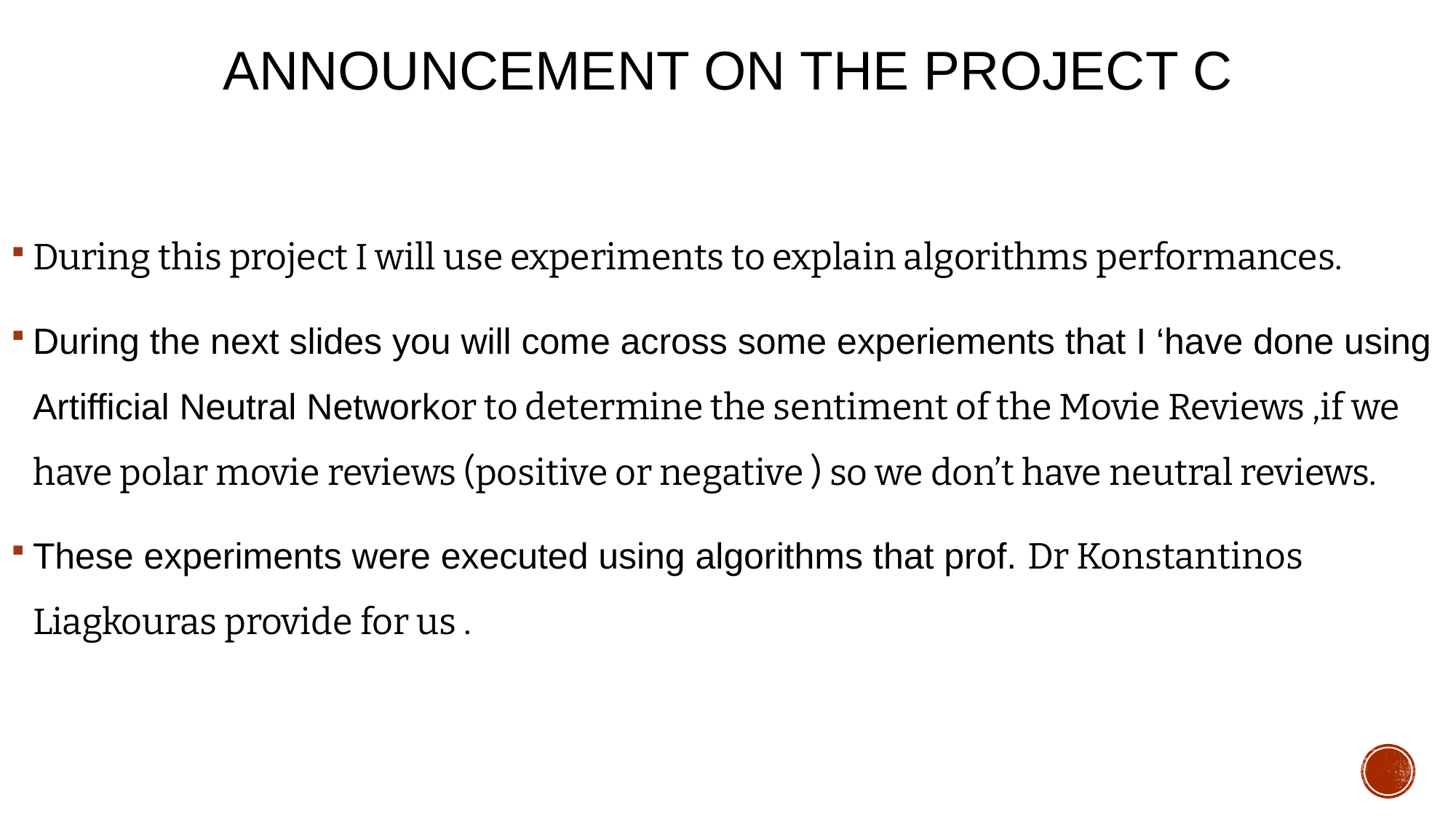

# Announcement on the Project C

During this project I will use experiments to explain algorithms performances.
During the next slides you will come across some experiements that I ‘have done using Artifficial Neutral Networkor to determine the sentiment of the Movie Reviews ,if we have polar movie reviews (positive or negative ) so we don’t have neutral reviews.
These experiments were executed using algorithms that prof. Dr Konstantinos Liagkouras provide for us .